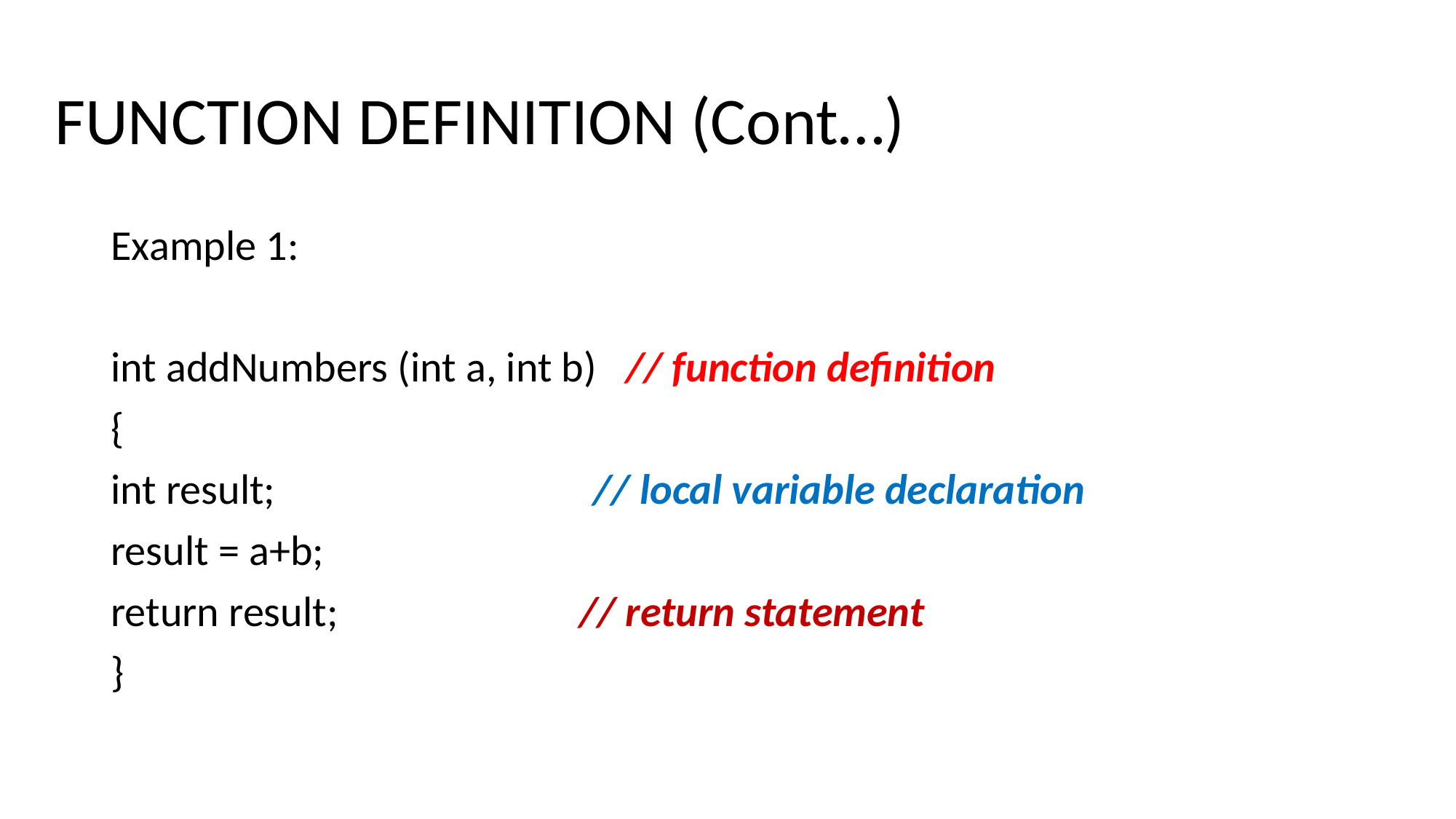

# FUNCTION DEFINITION (Cont…)
Example 1:

int addNumbers (int a, int b)   // function definition
{
int result;                                 // local variable declaration
result = a+b;
return result;                         // return statement
}